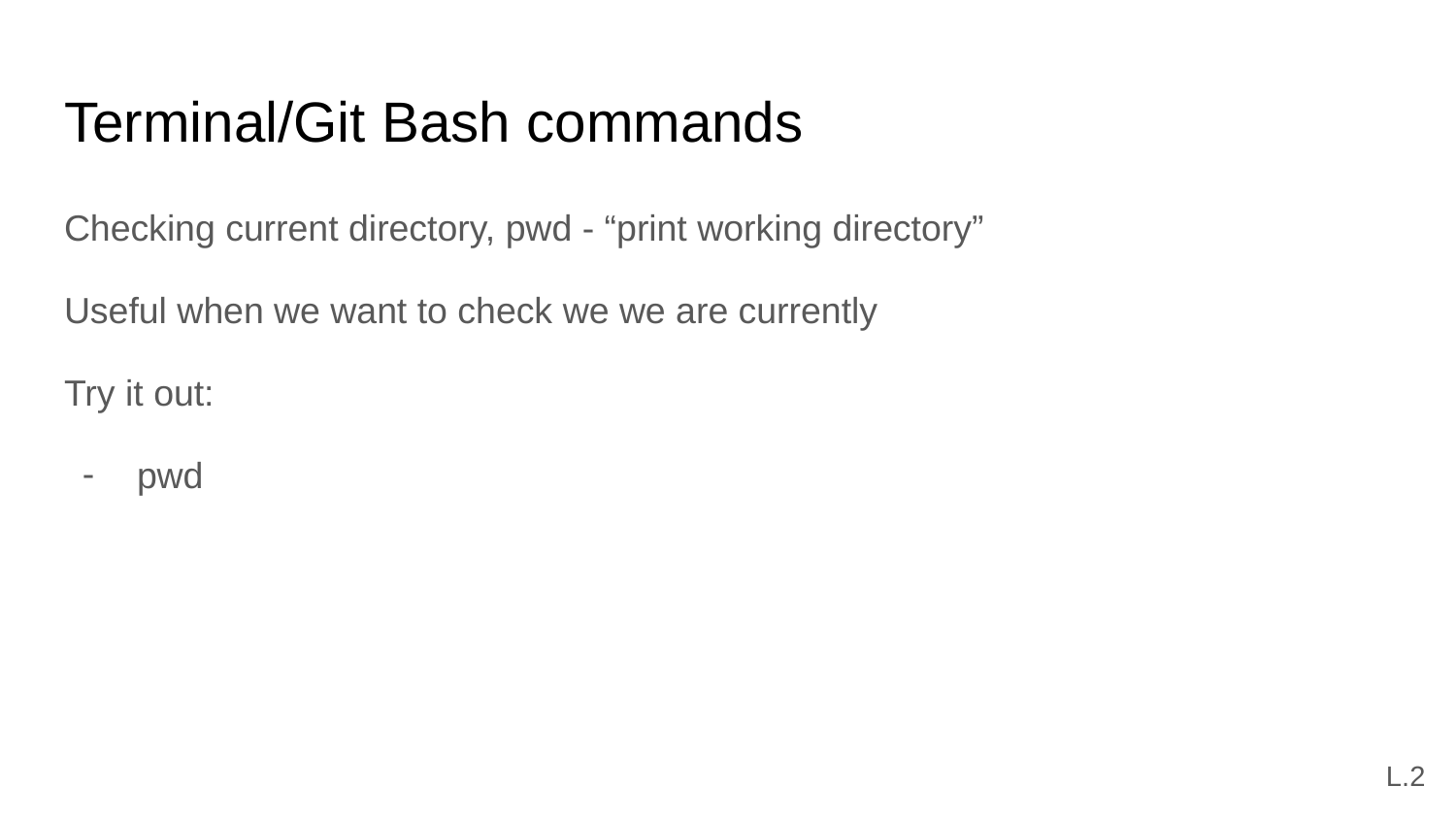

# Terminal/Git Bash commands

Checking current directory, pwd - “print working directory”
Useful when we want to check we we are currently
Try it out:
pwd

L.2